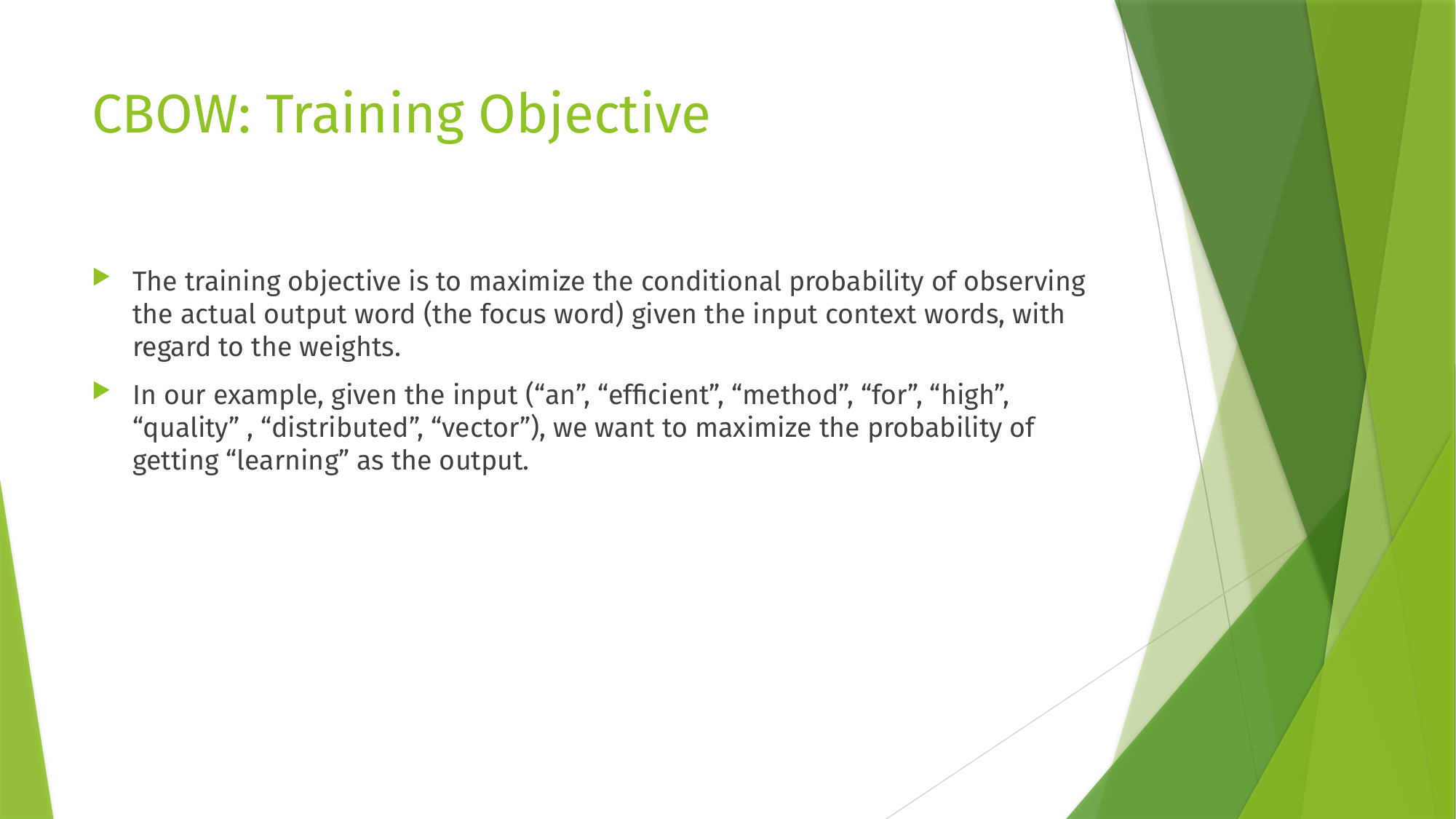

# CBOW: Training Objective
The training objective is to maximize the conditional probability of observing the actual output word (the focus word) given the input context words, with regard to the weights.
In our example, given the input (“an”, “efficient”, “method”, “for”, “high”, “quality” , “distributed”, “vector”), we want to maximize the probability of getting “learning” as the output.